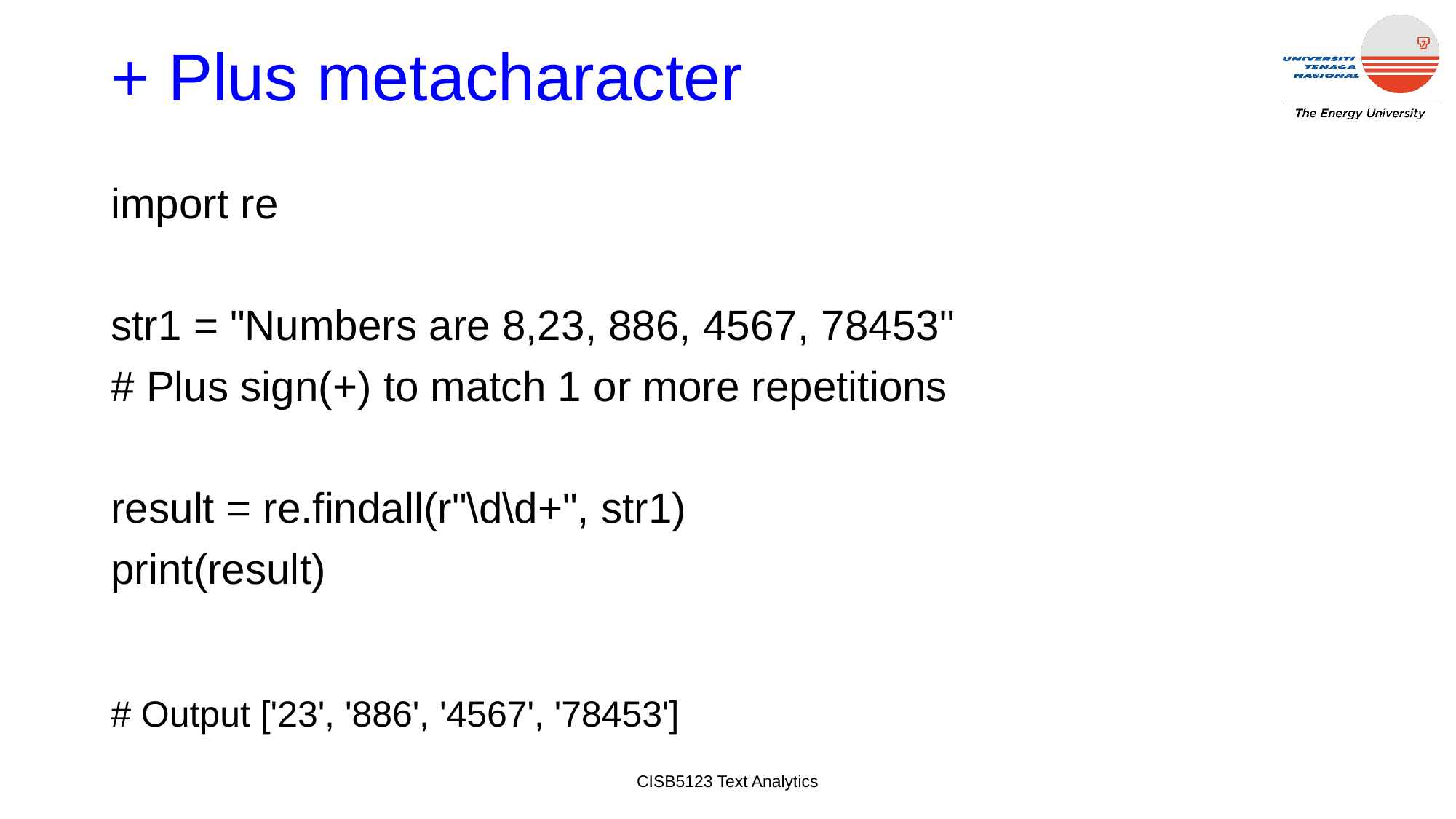

# + Plus metacharacter
import re

str1 = "Numbers are 8,23, 886, 4567, 78453"
# Plus sign(+) to match 1 or more repetitions

result = re.findall(r"\d\d+", str1)
print(result)
# Output ['23', '886', '4567', '78453']

CISB5123 Text Analytics